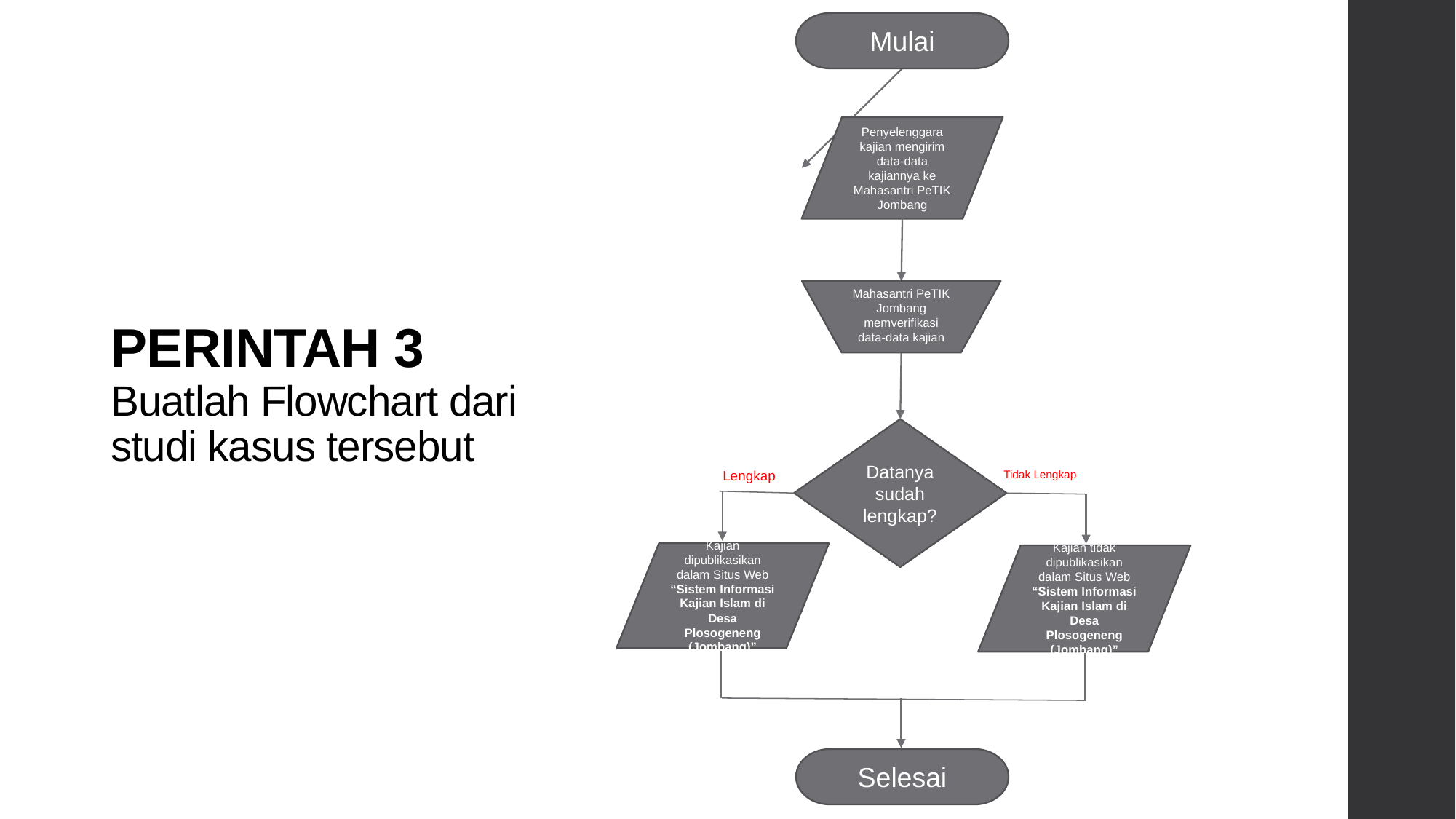

Mulai
Penyelenggara kajian mengirim data-data kajiannya ke Mahasantri PeTIK Jombang

Mahasantri PeTIK Jombang memverifikasi data-data kajian

# PERINTAH 3 Buatlah Flowchart dari studi kasus tersebut
Datanya sudah lengkap?
Tidak Lengkap
Lengkap
Kajian dipublikasikan dalam Situs Web “Sistem Informasi Kajian Islam di Desa Plosogeneng (Jombang)”
Kajian tidak dipublikasikan dalam Situs Web “Sistem Informasi Kajian Islam di Desa Plosogeneng (Jombang)”
Selesai